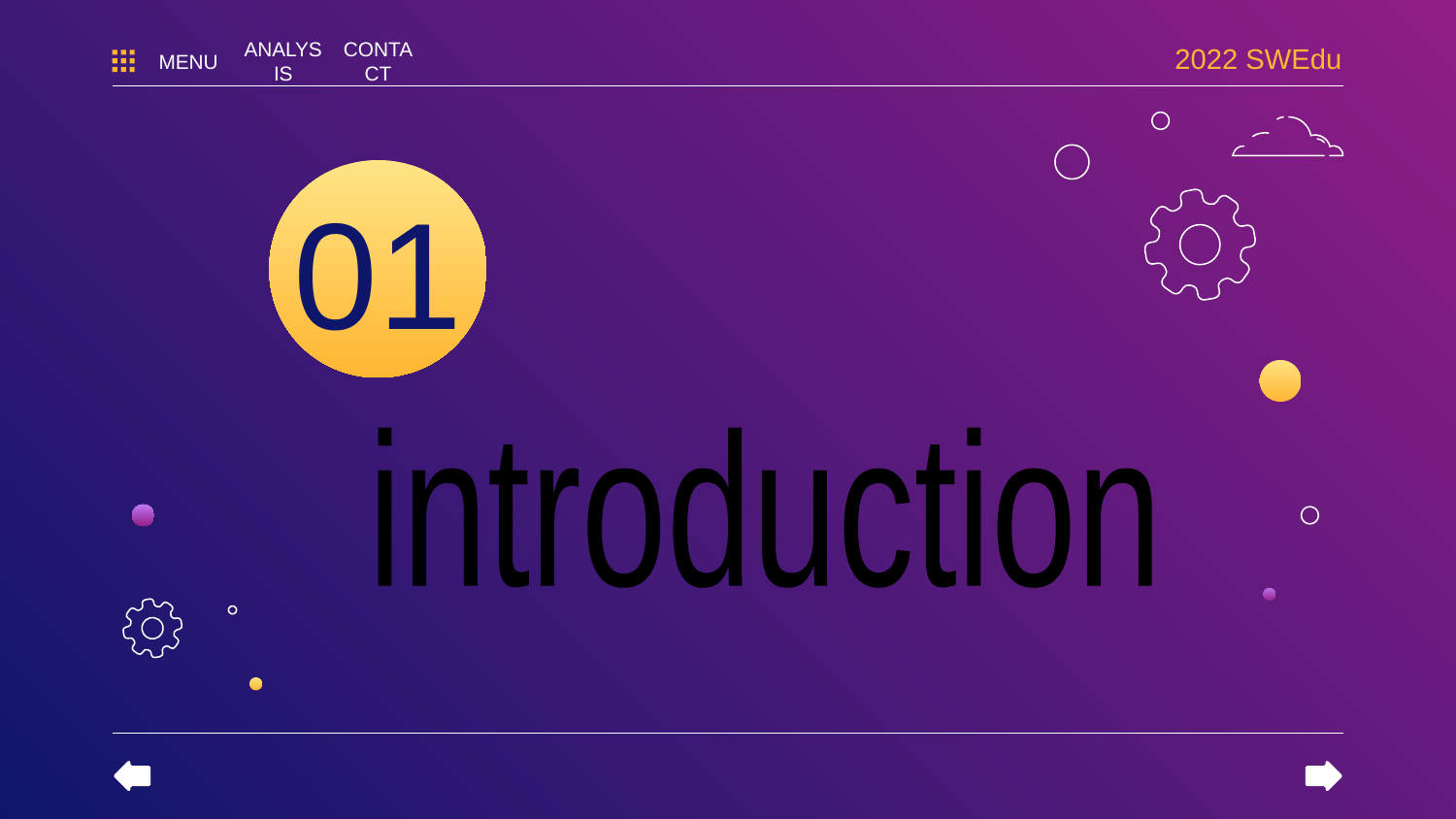

2022 SWEdu
MENU
ANALYSIS
CONTACT

01

introduction